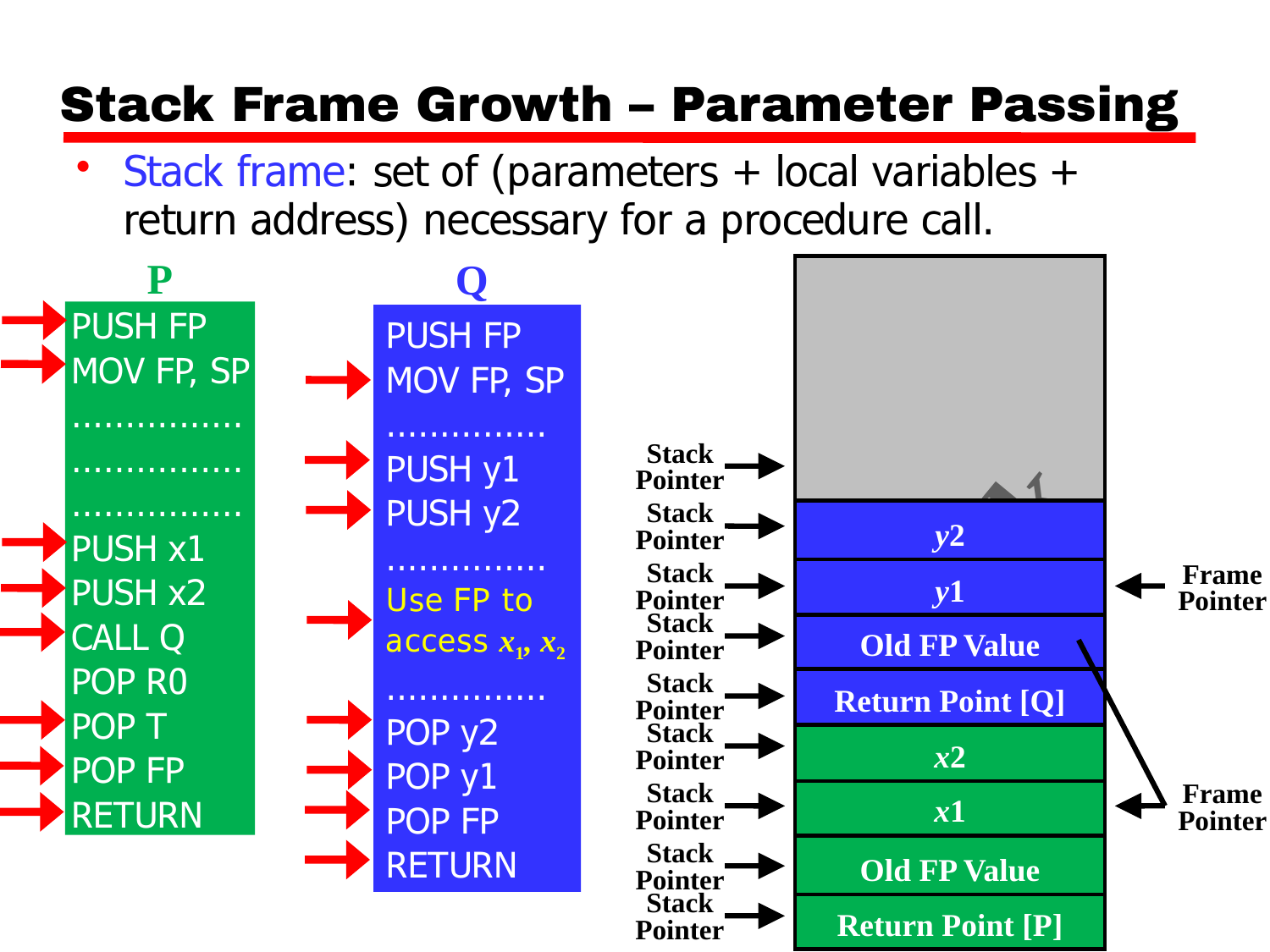

# Stack Frame Growth – Parameter Passing
Stack frame: set of (parameters + local variables + return address) necessary for a procedure call.
P
Q

PUSH FP
MOV FP, SP
................
................
................
PUSH x1
PUSH x2
CALL Q
POP R0
POP T
POP FP
RETURN
PUSH FP
MOV FP, SP
...............
PUSH y1
PUSH y2
...............
Use FP to access x1, x2
...............
POP y2
POP y1
POP FP
RETURN

Stack Pointer

y2
Stack Pointer
Stack

Frame Pointer
y1
Stack Pointer

Old FP Value
Stack Pointer

Return Point [Q]
Stack Pointer

Stack Pointer
x2

Frame Pointer

x1
Stack Pointer

Old FP Value
Stack Pointer

Return Point [P]
Stack Pointer